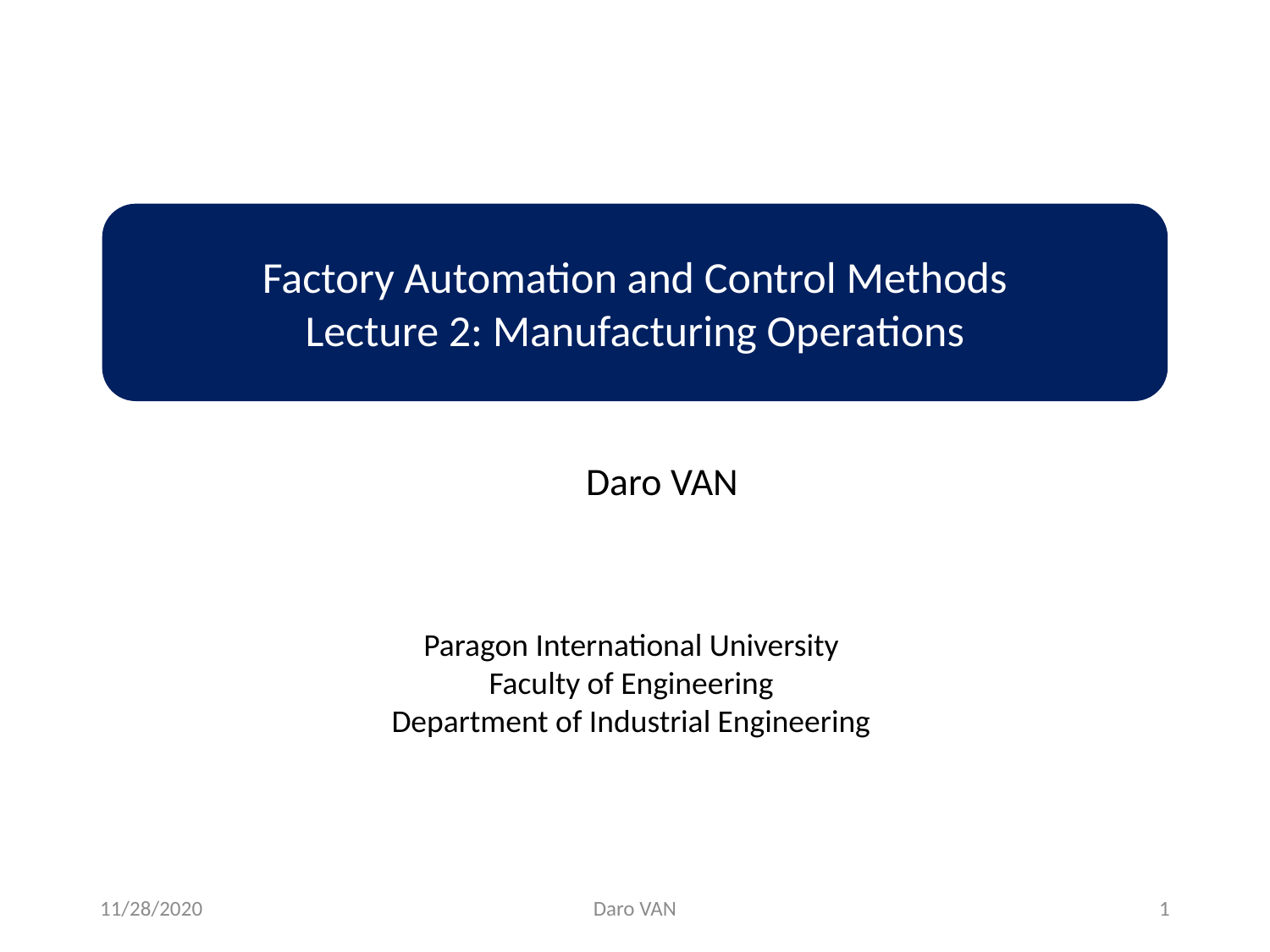

Factory Automation and Control Methods
Lecture 2: Manufacturing Operations
Daro VAN
Paragon International University
Faculty of Engineering
Department of Industrial Engineering
11/28/2020
Daro VAN
1